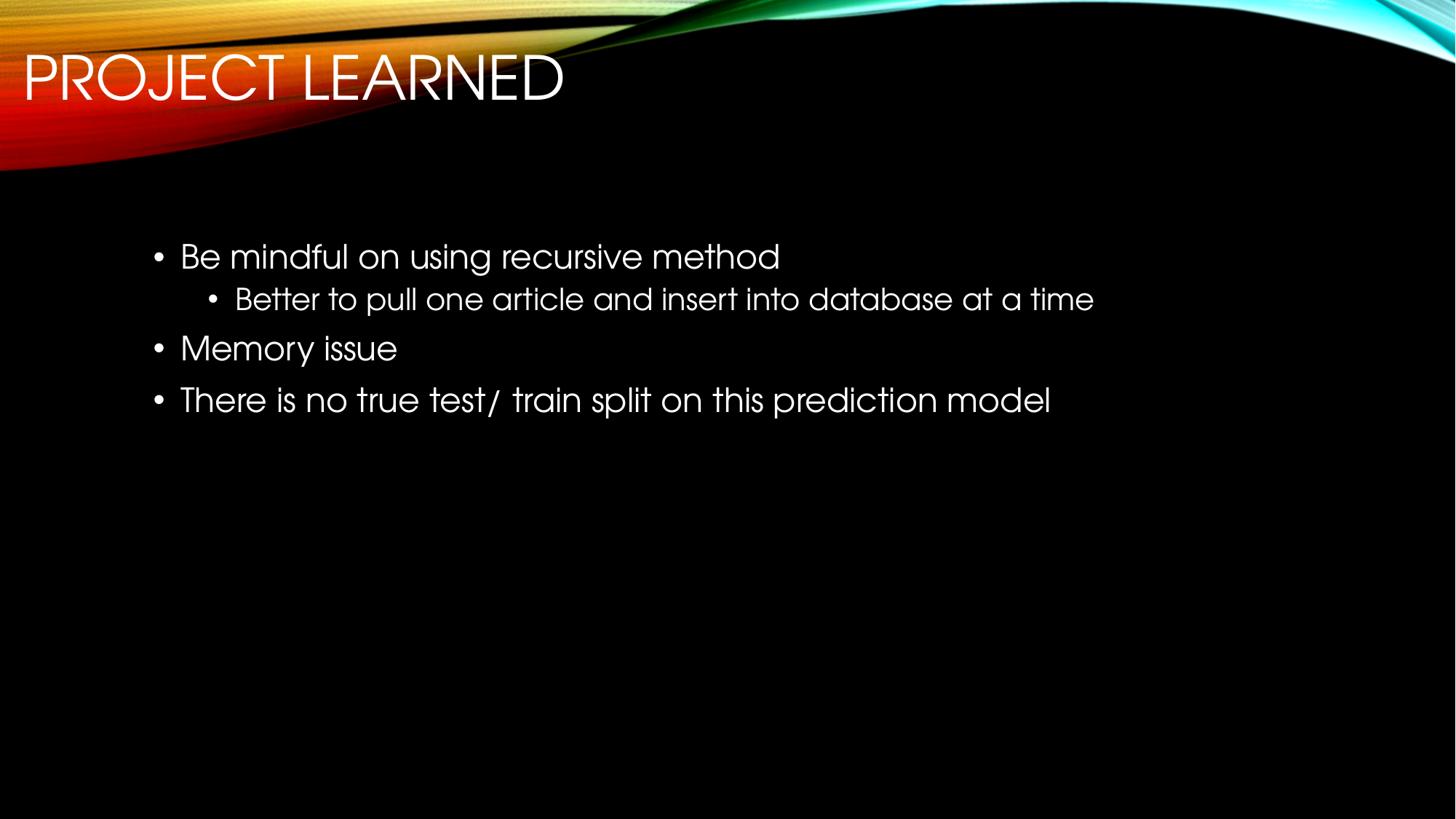

# Project learned
Be mindful on using recursive method
Better to pull one article and insert into database at a time
Memory issue
There is no true test/ train split on this prediction model